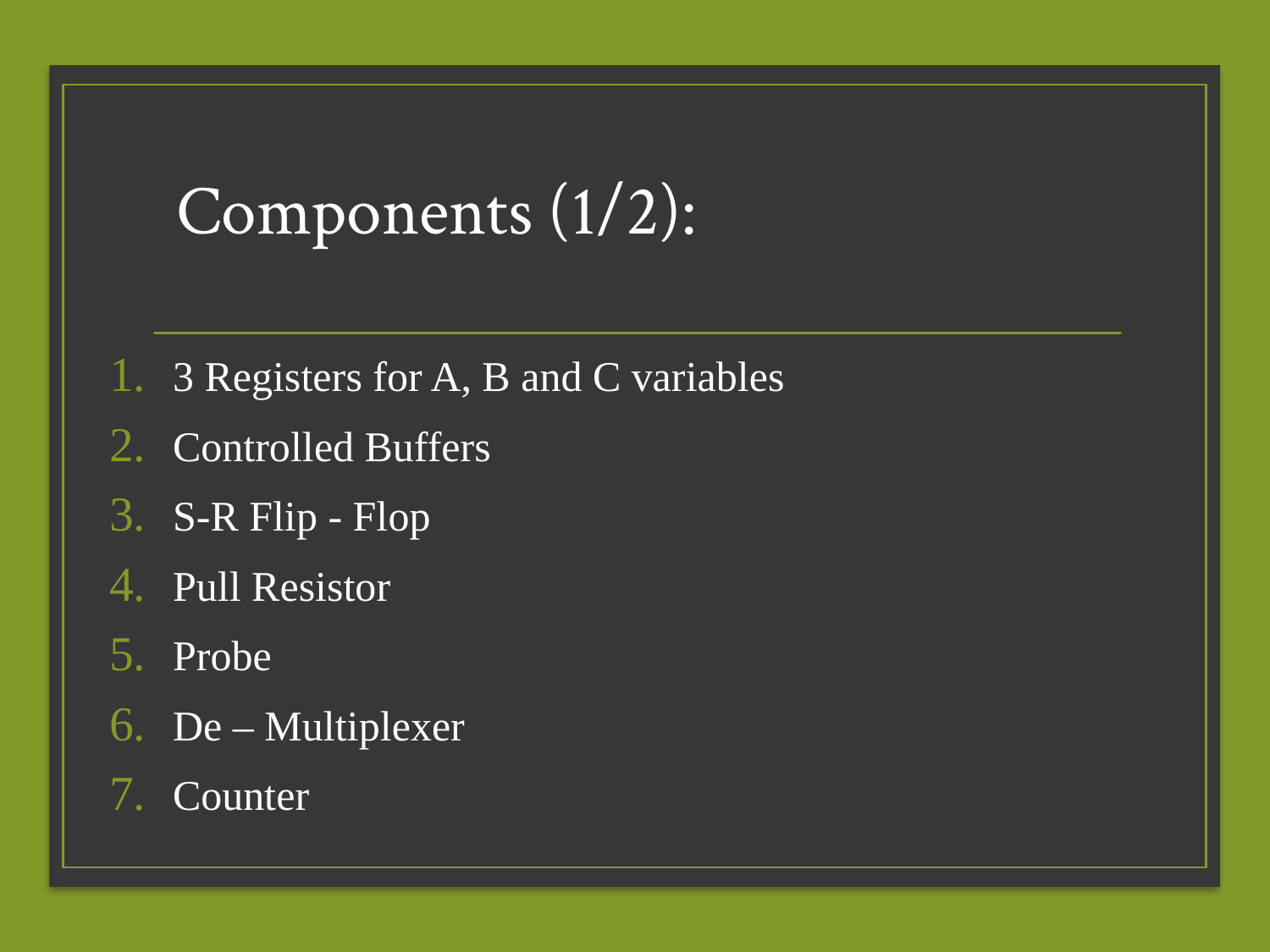

# Components (1/2):

3 Registers for A, B and C variables
Controlled Buffers
S-R Flip - Flop
Pull Resistor
Probe
De – Multiplexer
Counter